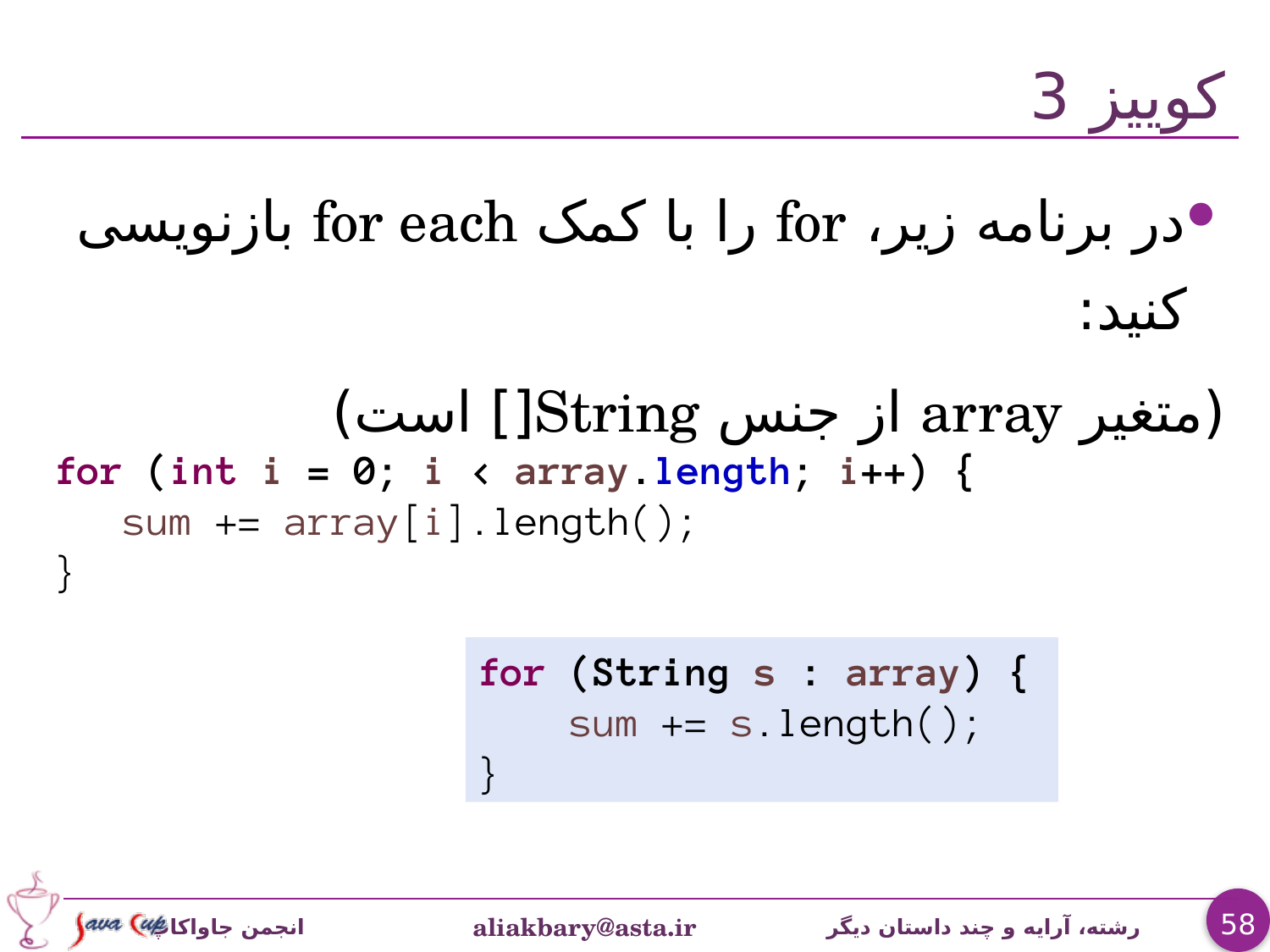

# کوییز 3
در برنامه زير، for را با کمک for each بازنویسی کنید:
	(متغیر array از جنس String[] است)
for (int i = 0; i < array.length; i++) {
   sum += array[i].length();
}
for (String s : array) {
    sum += s.length();
}